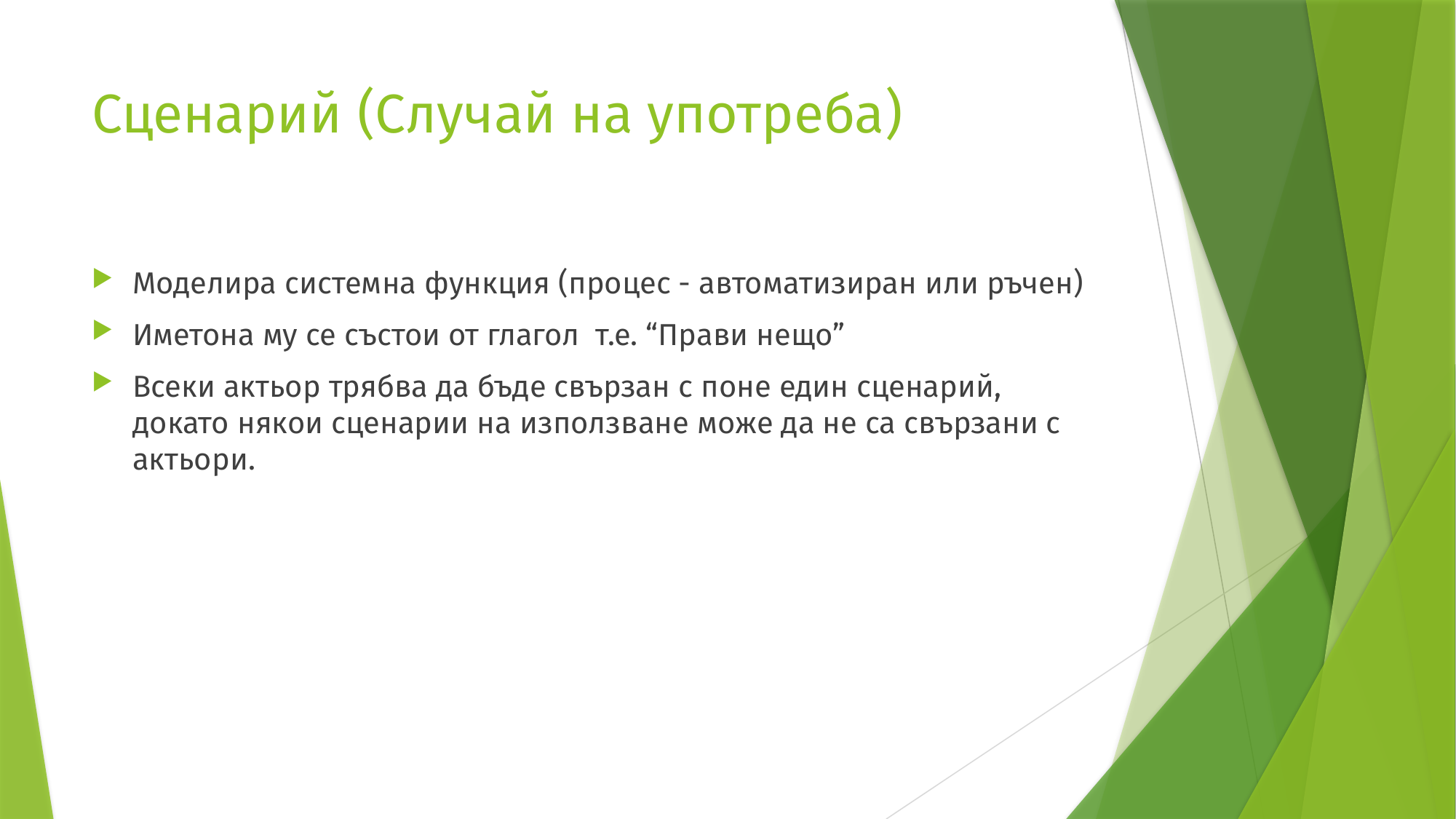

# Сценарий (Случай на употреба)
Моделира системна функция (процес - автоматизиран или ръчен)
Иметона му се състои от глагол  т.е. “Прави нещо”
Всеки актьор трябва да бъде свързан с поне един сценарий, докато някои сценарии на използване може да не са свързани с актьори.